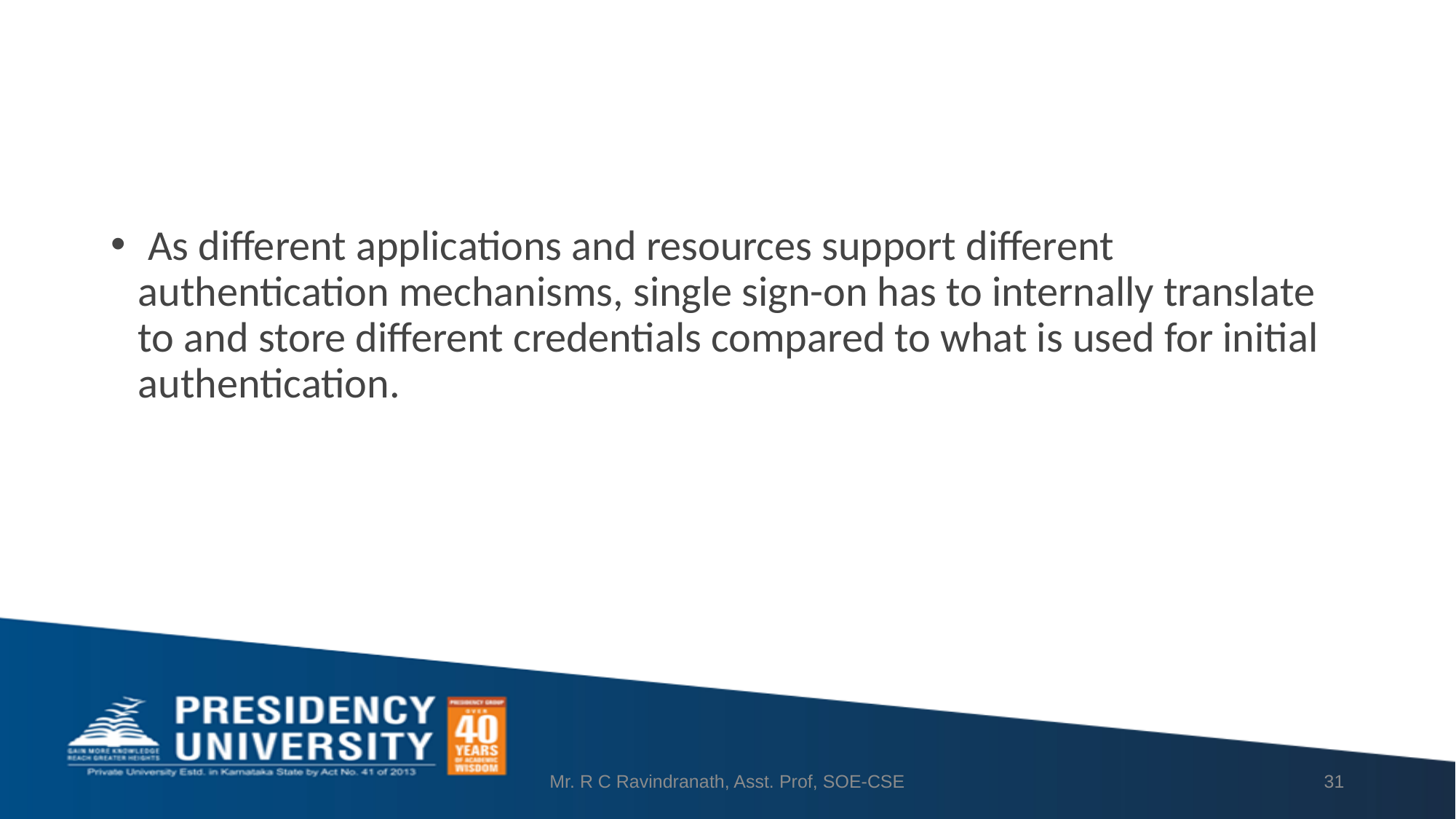

As different applications and resources support different authentication mechanisms, single sign-on has to internally translate to and store different credentials compared to what is used for initial authentication.
Mr. R C Ravindranath, Asst. Prof, SOE-CSE
31